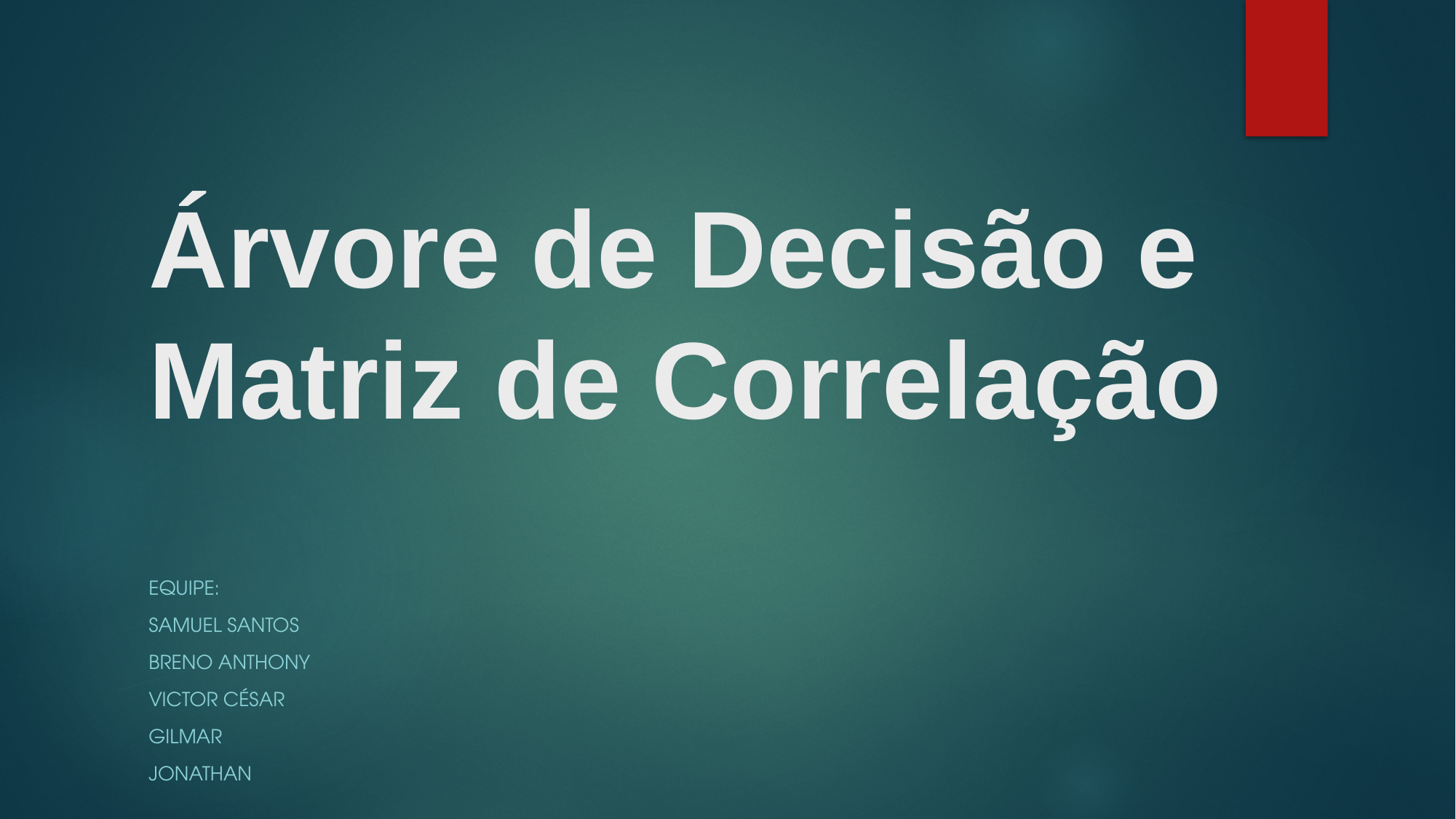

# Árvore de Decisão e Matriz de Correlação
Equipe:
Samuel santos
Breno Anthony
Victor césar
Gilmar
jonathan